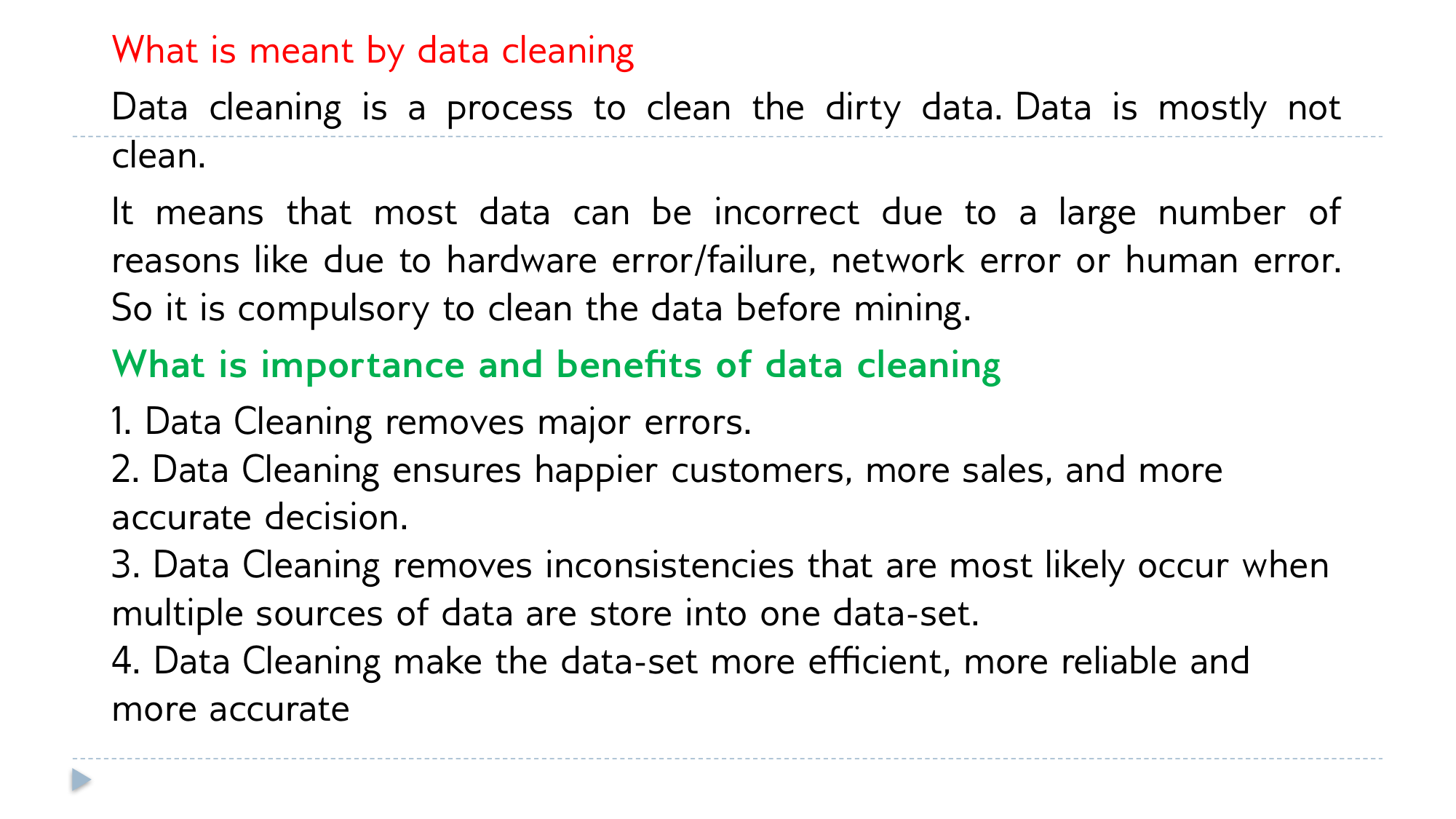

What is meant by data cleaning
Data cleaning is a process to clean the dirty data. Data is mostly not clean.
It means that most data can be incorrect due to a large number of reasons like due to hardware error/failure, network error or human error. So it is compulsory to clean the data before mining.
What is importance and benefits of data cleaning
1. Data Cleaning removes major errors.
2. Data Cleaning ensures happier customers, more sales, and more accurate decision.
3. Data Cleaning removes inconsistencies that are most likely occur when multiple sources of data are store into one data-set.
4. Data Cleaning make the data-set more efficient, more reliable and more accurate